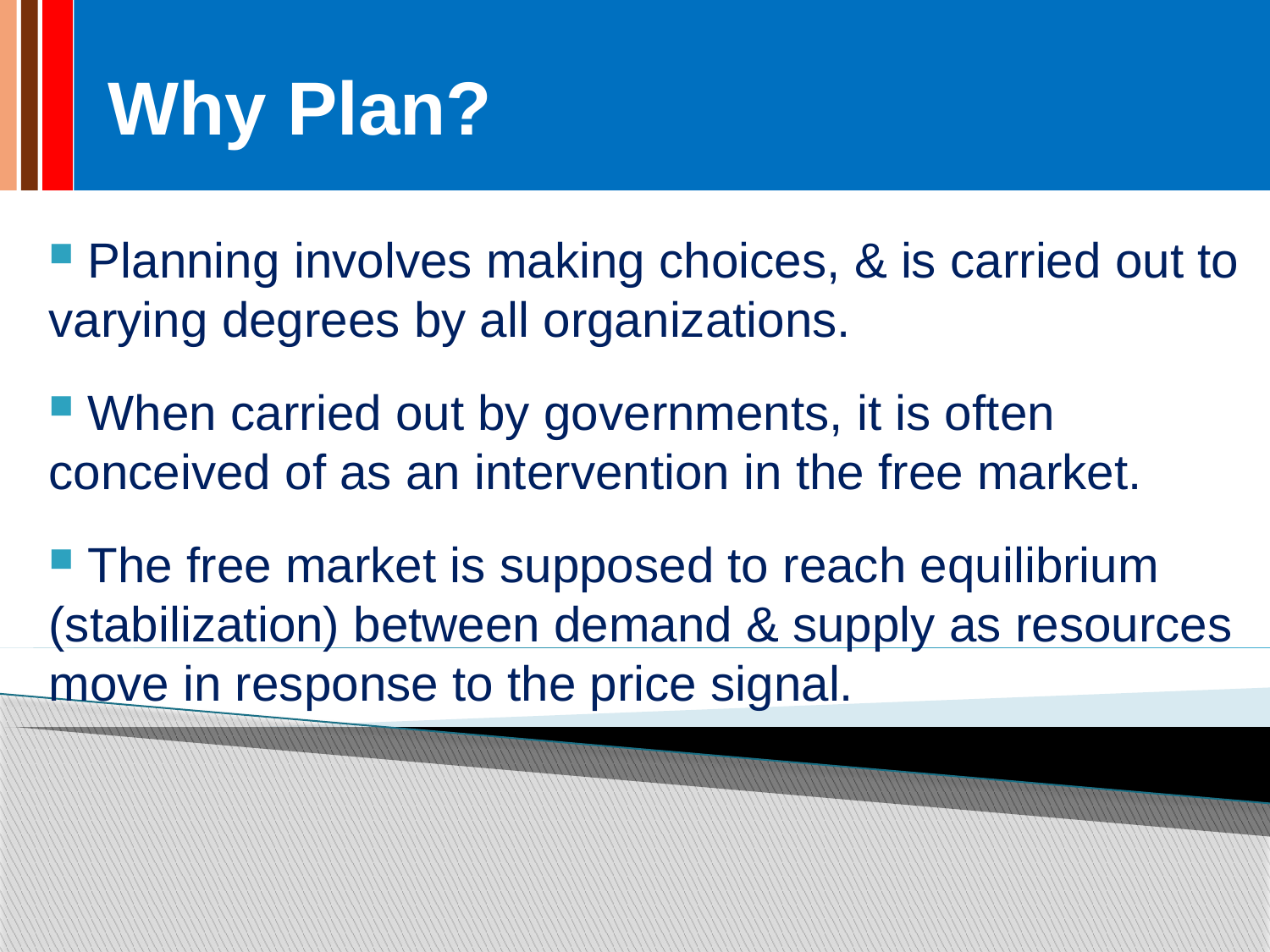

# Why Plan?
 Planning involves making choices, & is carried out to varying degrees by all organizations.
 When carried out by governments, it is often conceived of as an intervention in the free market.
 The free market is supposed to reach equilibrium (stabilization) between demand & supply as resources move in response to the price signal.